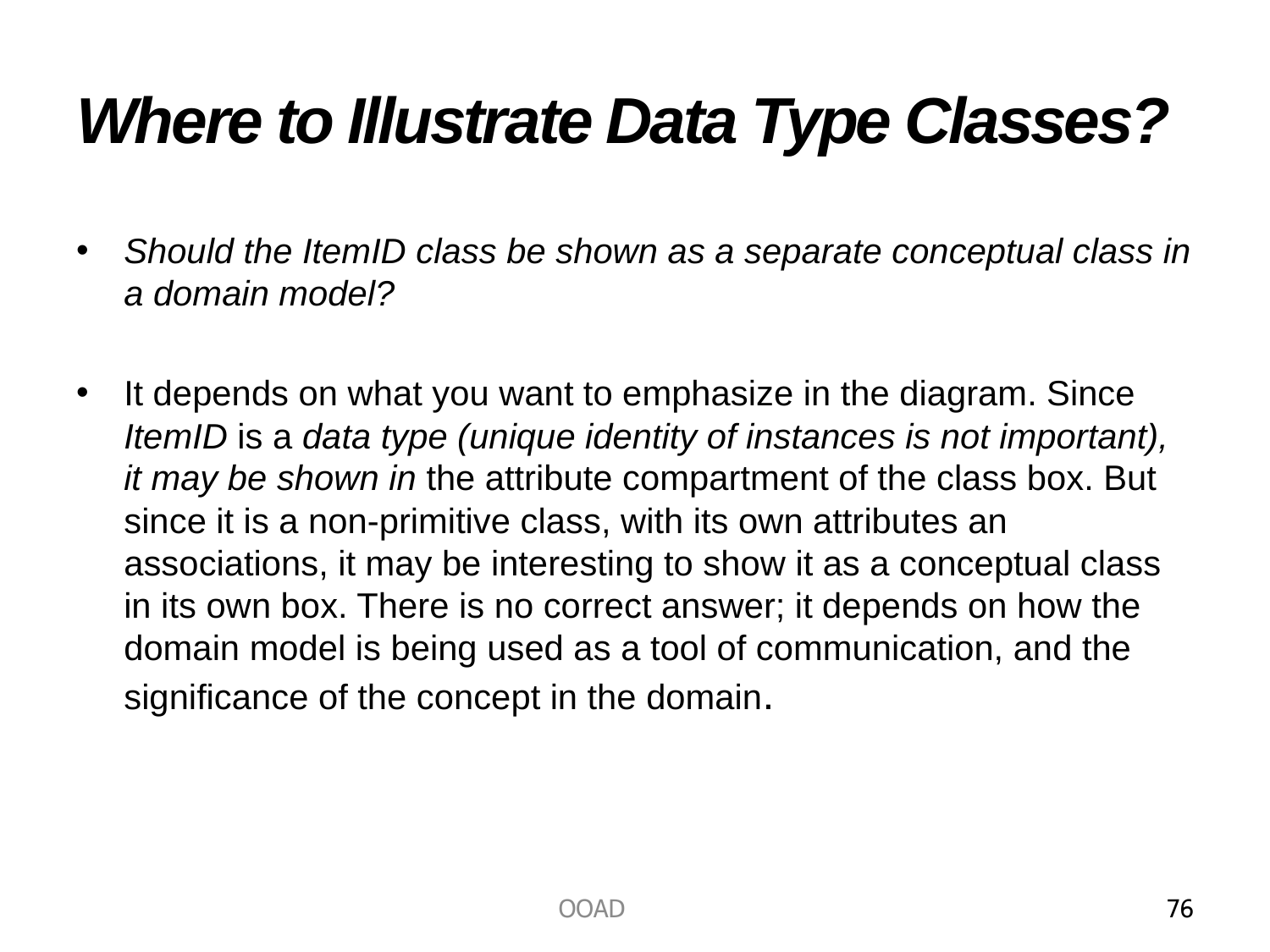

# Where to Illustrate Data Type Classes?
Should the ItemID class be shown as a separate conceptual class in a domain model?

It depends on what you want to emphasize in the diagram. Since ItemID is a data type (unique identity of instances is not important), it may be shown in the attribute compartment of the class box. But since it is a non-primitive class, with its own attributes an associations, it may be interesting to show it as a conceptual class in its own box. There is no correct answer; it depends on how the domain model is being used as a tool of communication, and the significance of the concept in the domain.
OOAD
76